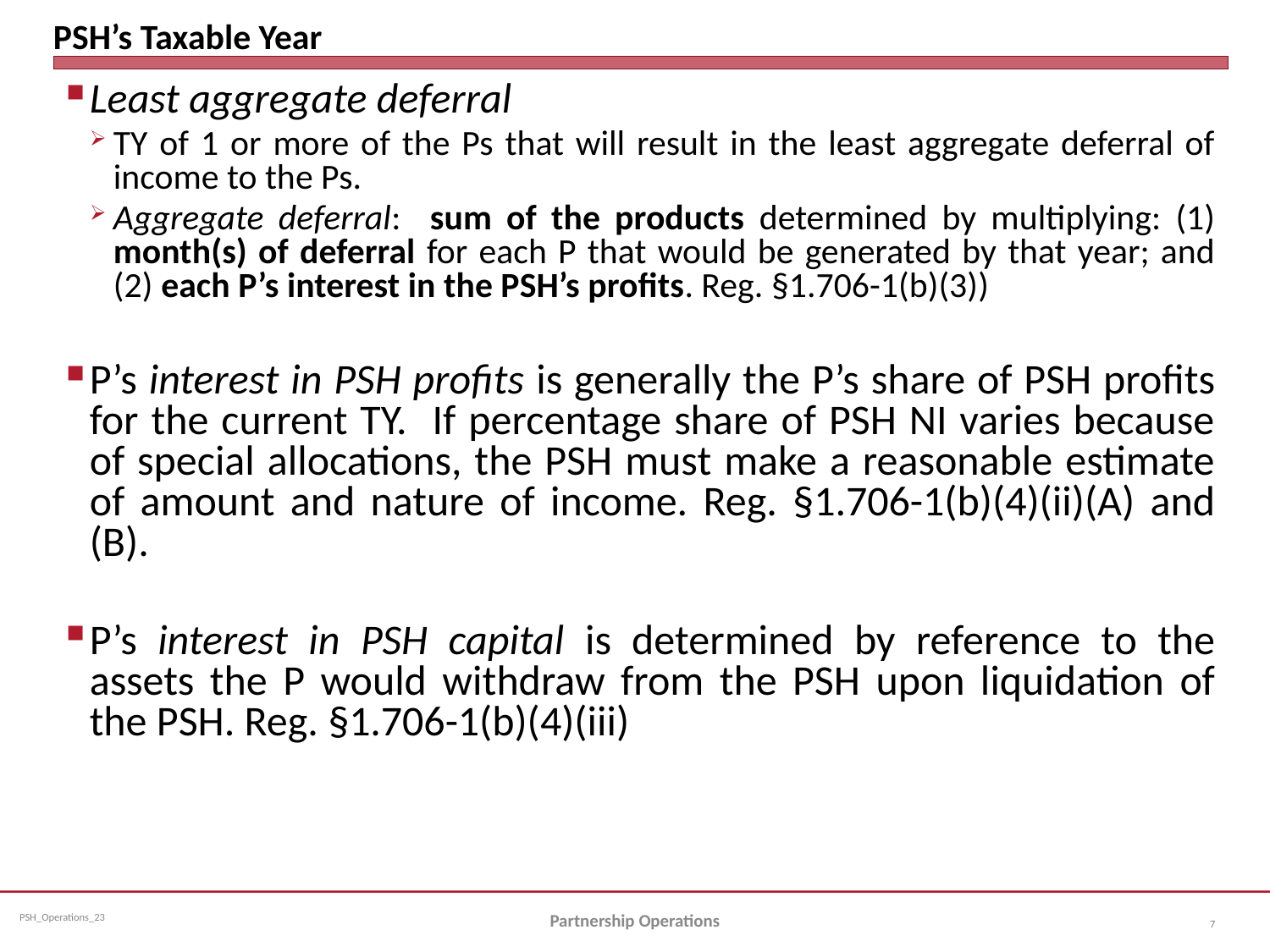

# PSH’s Taxable Year
Least aggregate deferral
TY of 1 or more of the Ps that will result in the least aggregate deferral of income to the Ps.
Aggregate deferral:  sum of the products determined by multiplying: (1) month(s) of deferral for each P that would be generated by that year; and (2) each P’s interest in the PSH’s profits. Reg. §1.706-1(b)(3))

P’s interest in PSH profits is generally the P’s share of PSH profits for the current TY.  If percentage share of PSH NI varies because of special allocations, the PSH must make a reasonable estimate of amount and nature of income. Reg. §1.706-1(b)(4)(ii)(A) and (B).

P’s interest in PSH capital is determined by reference to the assets the P would withdraw from the PSH upon liquidation of the PSH. Reg. §1.706-1(b)(4)(iii)
Partnership Operations
7